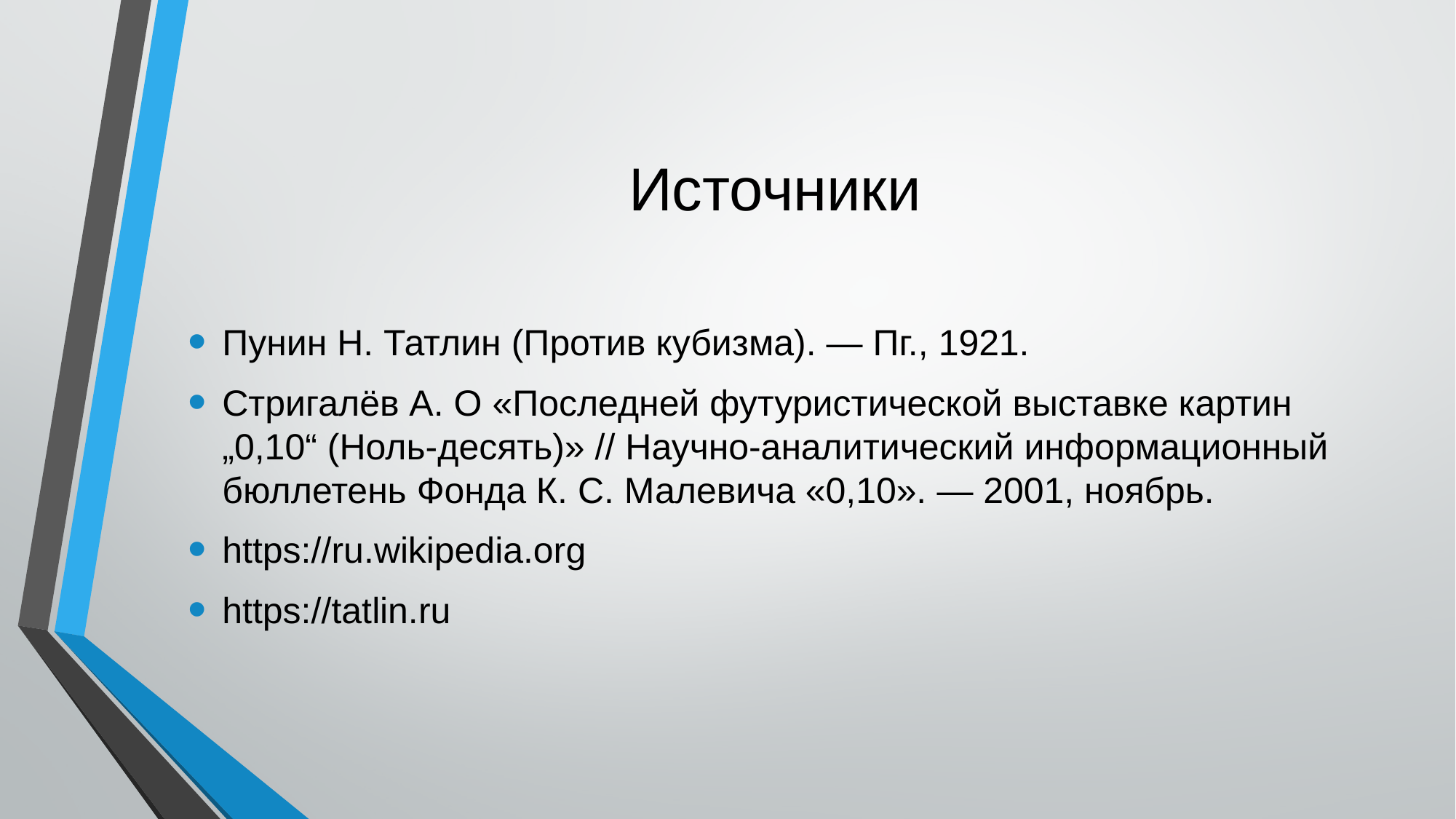

# Источники
Пунин Н. Татлин (Против кубизма). — Пг., 1921.
Стригалёв А. О «Последней футуристической выставке картин „0,10“ (Ноль-десять)» // Научно-аналитический информационный бюллетень Фонда К. С. Малевича «0,10». — 2001, ноябрь.
https://ru.wikipedia.org
https://tatlin.ru